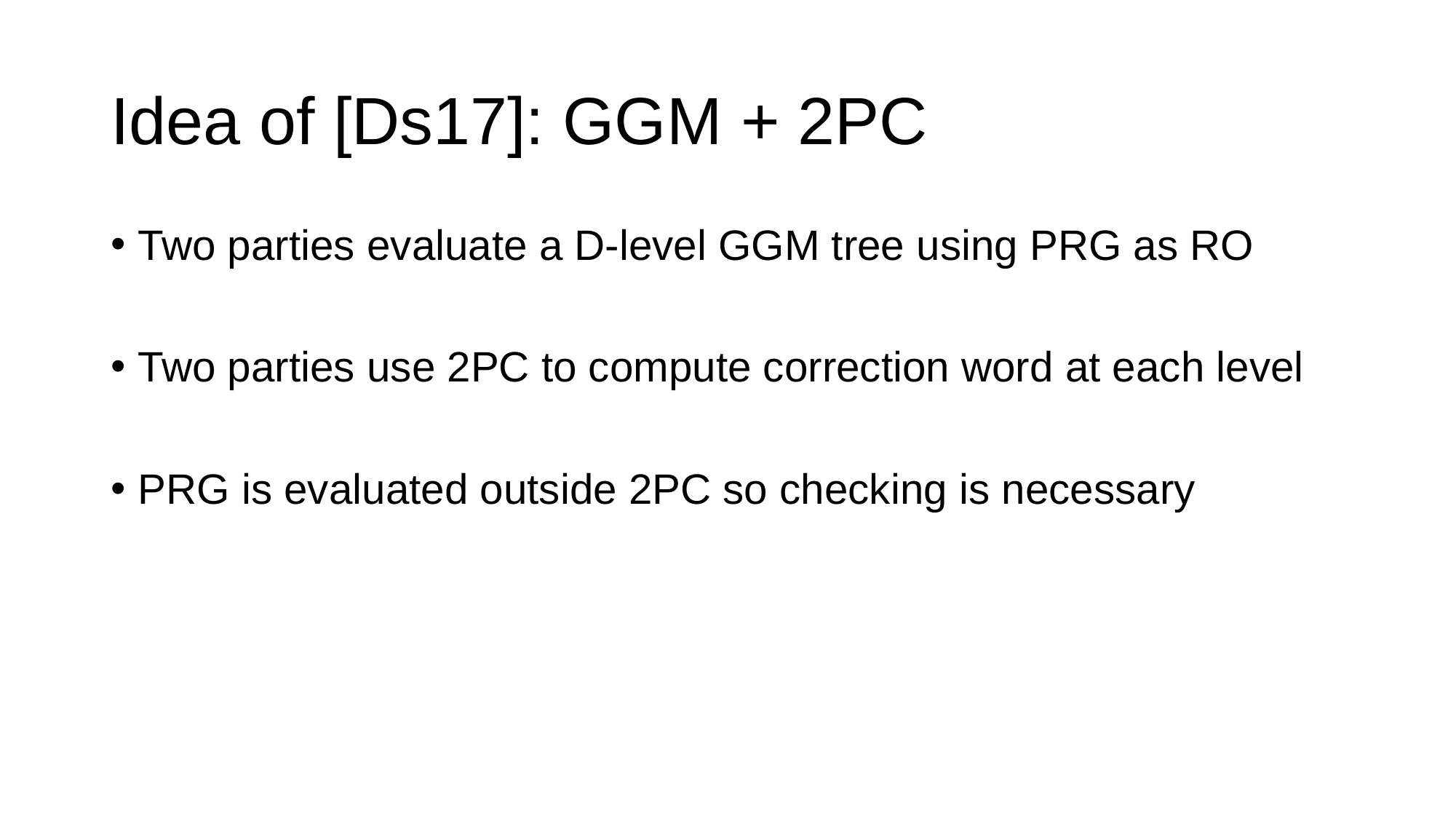

# Idea of [Ds17]: GGM + 2PC
Two parties evaluate a D-level GGM tree using PRG as RO

Two parties use 2PC to compute correction word at each level

PRG is evaluated outside 2PC so checking is necessary